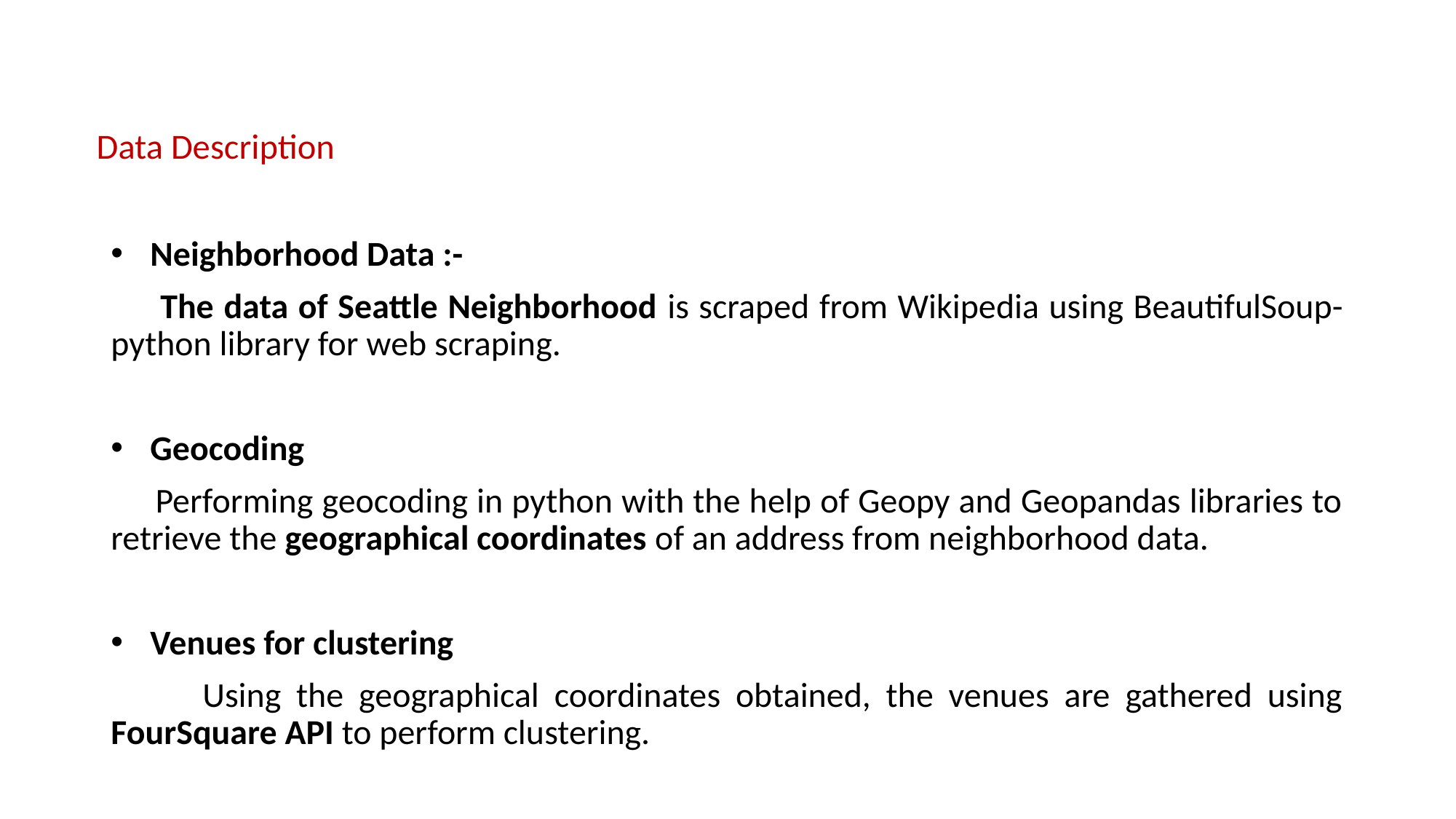

# Data Description
Neighborhood Data :-
     The data of Seattle Neighborhood is scraped from Wikipedia using BeautifulSoup- python library for web scraping.

Geocoding
     Performing geocoding in python with the help of Geopy and Geopandas libraries to retrieve the geographical coordinates of an address from neighborhood data.

Venues for clustering
      Using the geographical coordinates obtained, the venues are gathered using FourSquare API to perform clustering.